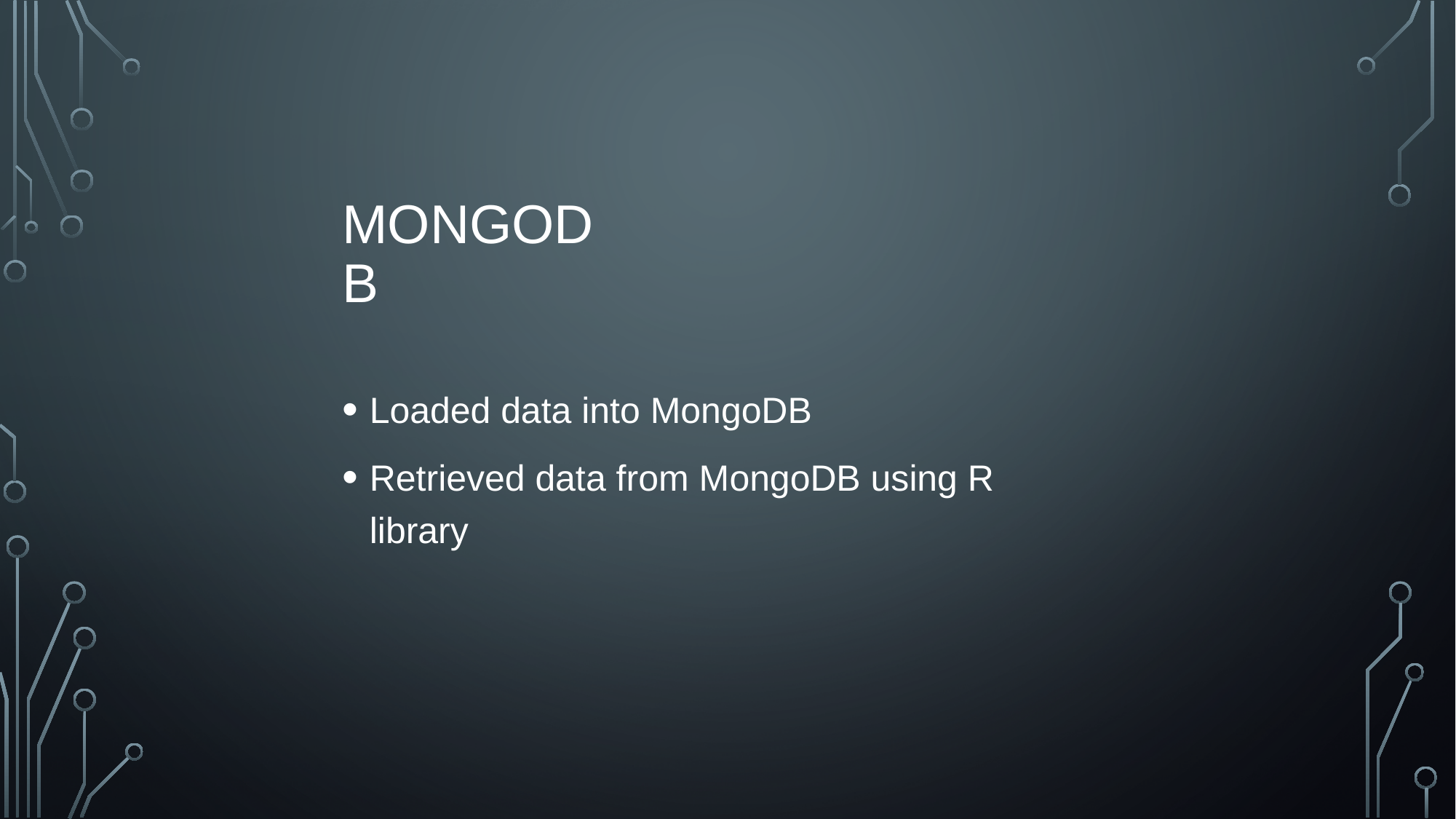

# Mongodb
Loaded data into MongoDB
Retrieved data from MongoDB using R library